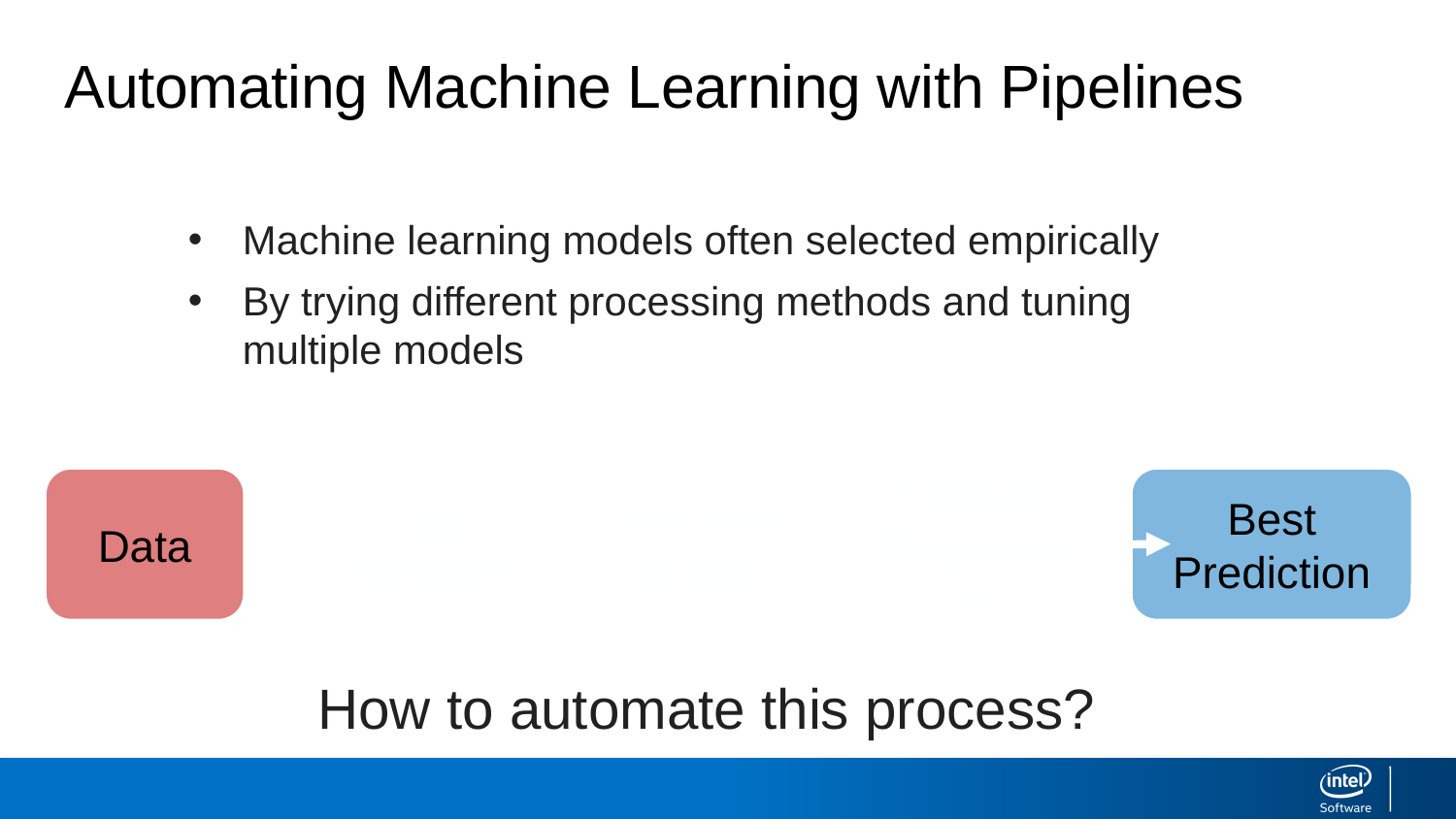

Automating Machine Learning with Pipelines
Machine learning models often selected empirically
By trying different processing methods and tuning multiple models
Min-Max Scaler
Log Transform
Logistic Regression
Best
Prediction
Data

How to automate this process?